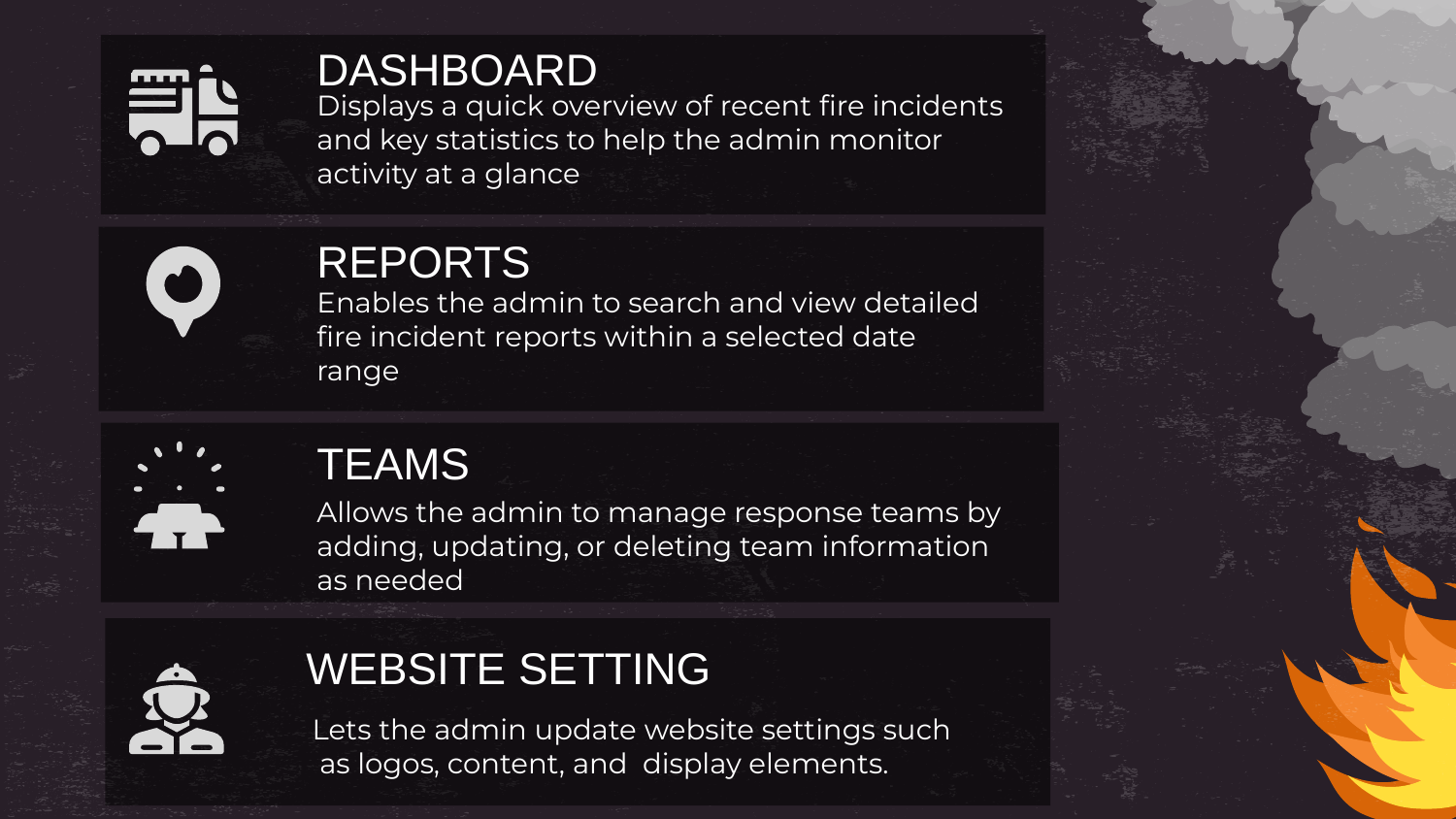

DASHBOARD

Displays a quick overview of recent fire incidents and key statistics to help the admin monitor activity at a glance

REPORTS

Enables the admin to search and view detailed fire incident reports within a selected date range

TEAMS

Allows the admin to manage response teams by adding, updating, or deleting team information as needed

WEBSITE SETTING

Lets the admin update website settings such
 as logos, content, and  display elements.